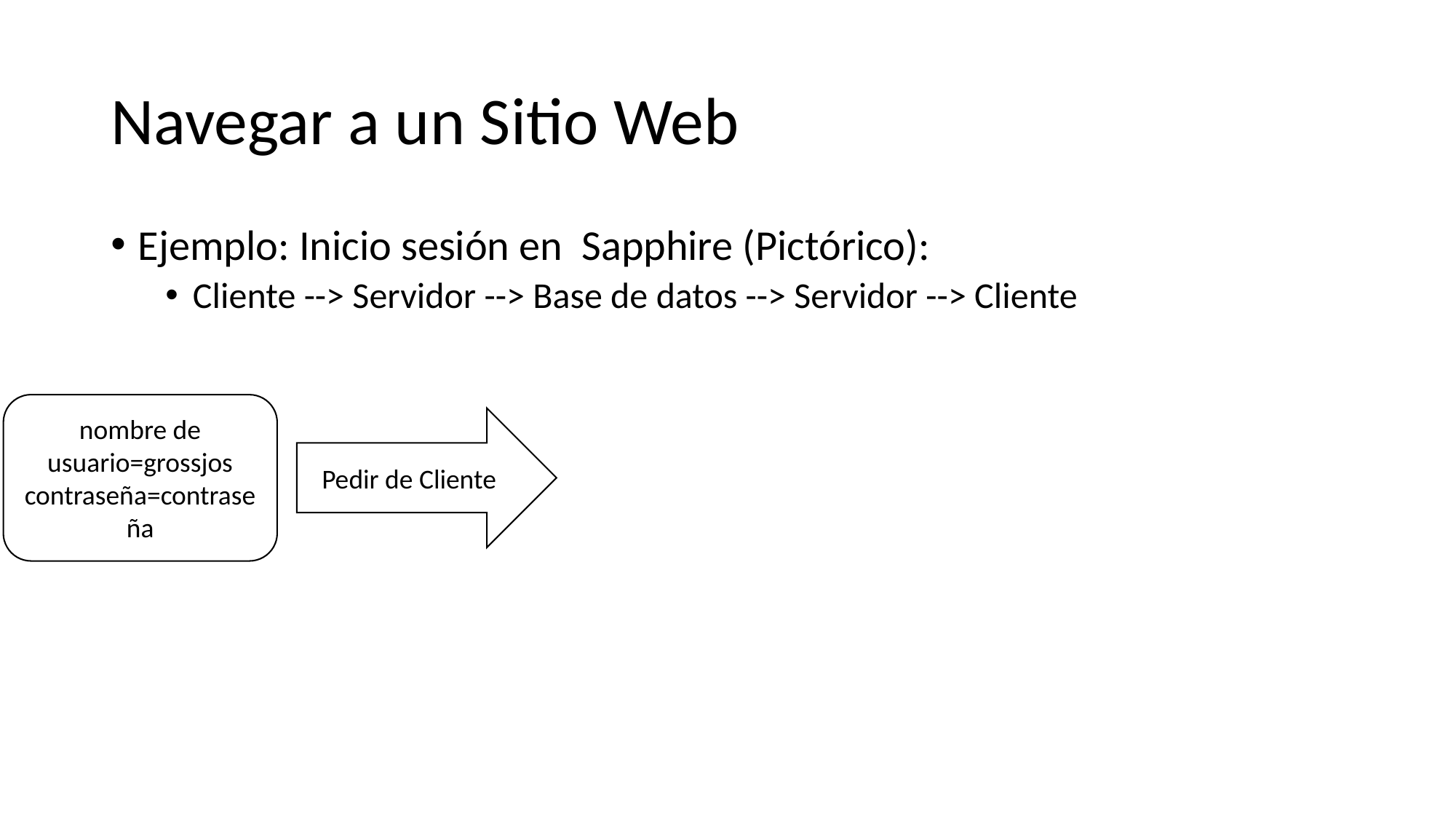

# Navegar a un Sitio Web
Ejemplo: Inicio sesión en  Sapphire (Pictórico):
Cliente --> Servidor --> Base de datos --> Servidor --> Cliente
nombre de usuario=grossjos
contraseña=contraseña
Pedir de Cliente